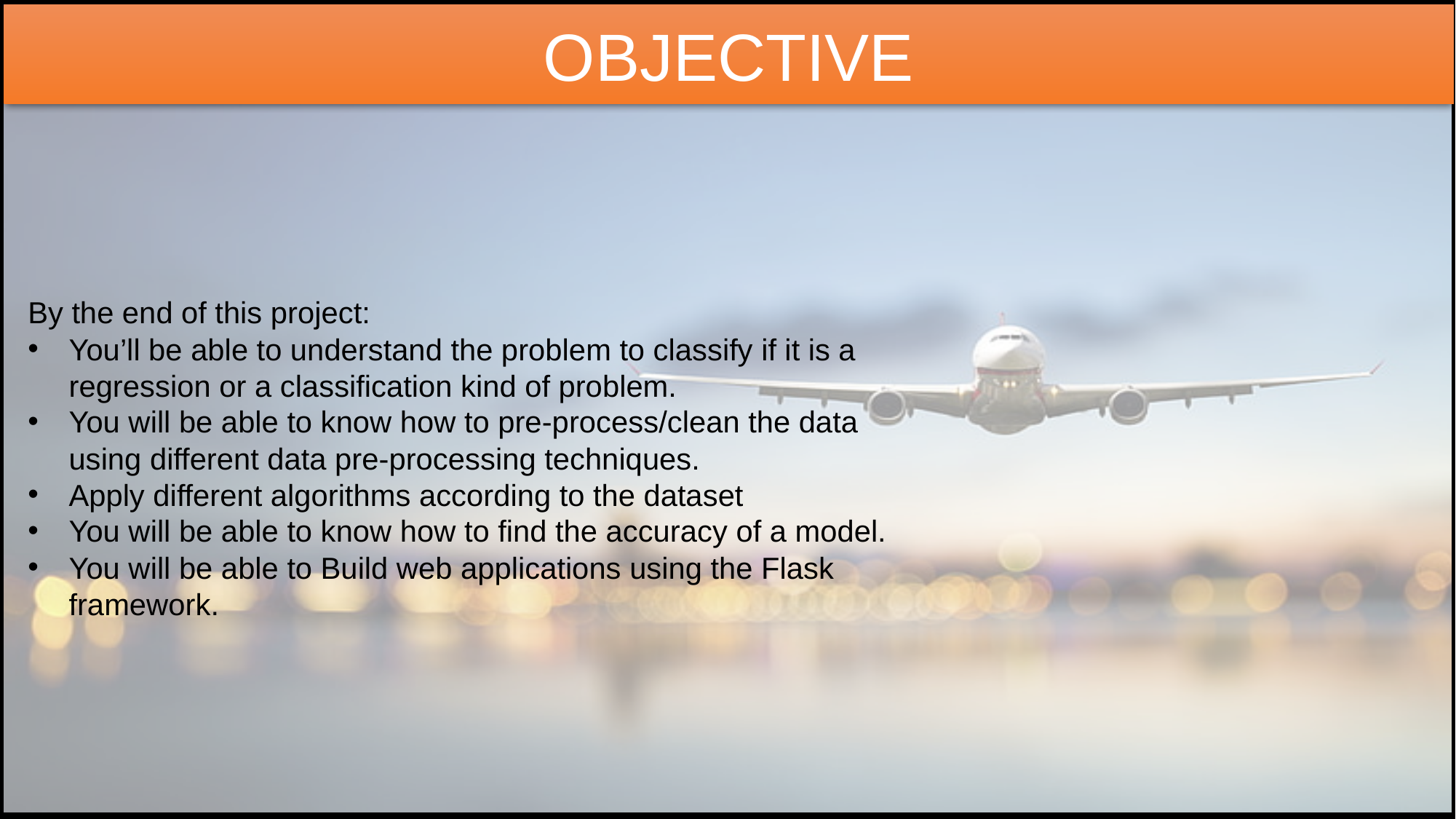

OBJECTIVE
By the end of this project:
You’ll be able to understand the problem to classify if it is a regression or a classification kind of problem.
You will be able to know how to pre-process/clean the data using different data pre-processing techniques.
Apply different algorithms according to the dataset
You will be able to know how to find the accuracy of a model.
You will be able to Build web applications using the Flask framework.